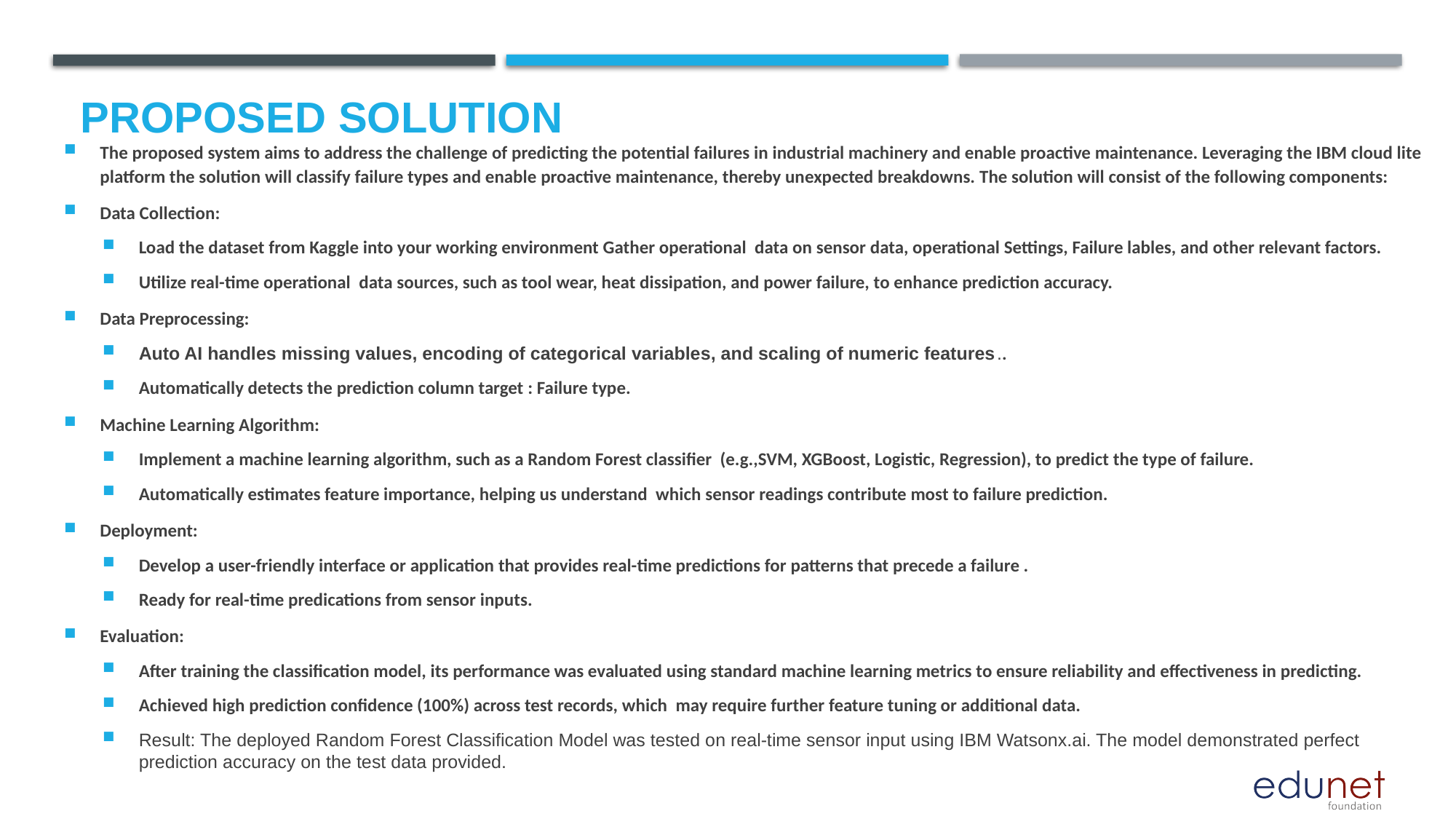

# Proposed Solution

The proposed system aims to address the challenge of predicting the potential failures in industrial machinery and enable proactive maintenance. Leveraging the IBM cloud lite platform the solution will classify failure types and enable proactive maintenance, thereby unexpected breakdowns. The solution will consist of the following components:
Data Collection:
Load the dataset from Kaggle into your working environment Gather operational  data on sensor data, operational Settings, Failure lables, and other relevant factors.
Utilize real-time operational  data sources, such as tool wear, heat dissipation, and power failure, to enhance prediction accuracy.
Data Preprocessing:
Auto AI handles missing values, encoding of categorical variables, and scaling of numeric features..
Automatically detects the prediction column target : Failure type.
Machine Learning Algorithm:
Implement a machine learning algorithm, such as a Random Forest classifier  (e.g.,SVM, XGBoost, Logistic, Regression), to predict the type of failure.
Automatically estimates feature importance, helping us understand  which sensor readings contribute most to failure prediction.
Deployment:
Develop a user-friendly interface or application that provides real-time predictions for patterns that precede a failure .
Ready for real-time predications from sensor inputs.
Evaluation:
After training the classification model, its performance was evaluated using standard machine learning metrics to ensure reliability and effectiveness in predicting.
Achieved high prediction confidence (100%) across test records, which  may require further feature tuning or additional data.
Result: The deployed Random Forest Classification Model was tested on real-time sensor input using IBM Watsonx.ai. The model demonstrated perfect prediction accuracy on the test data provided.